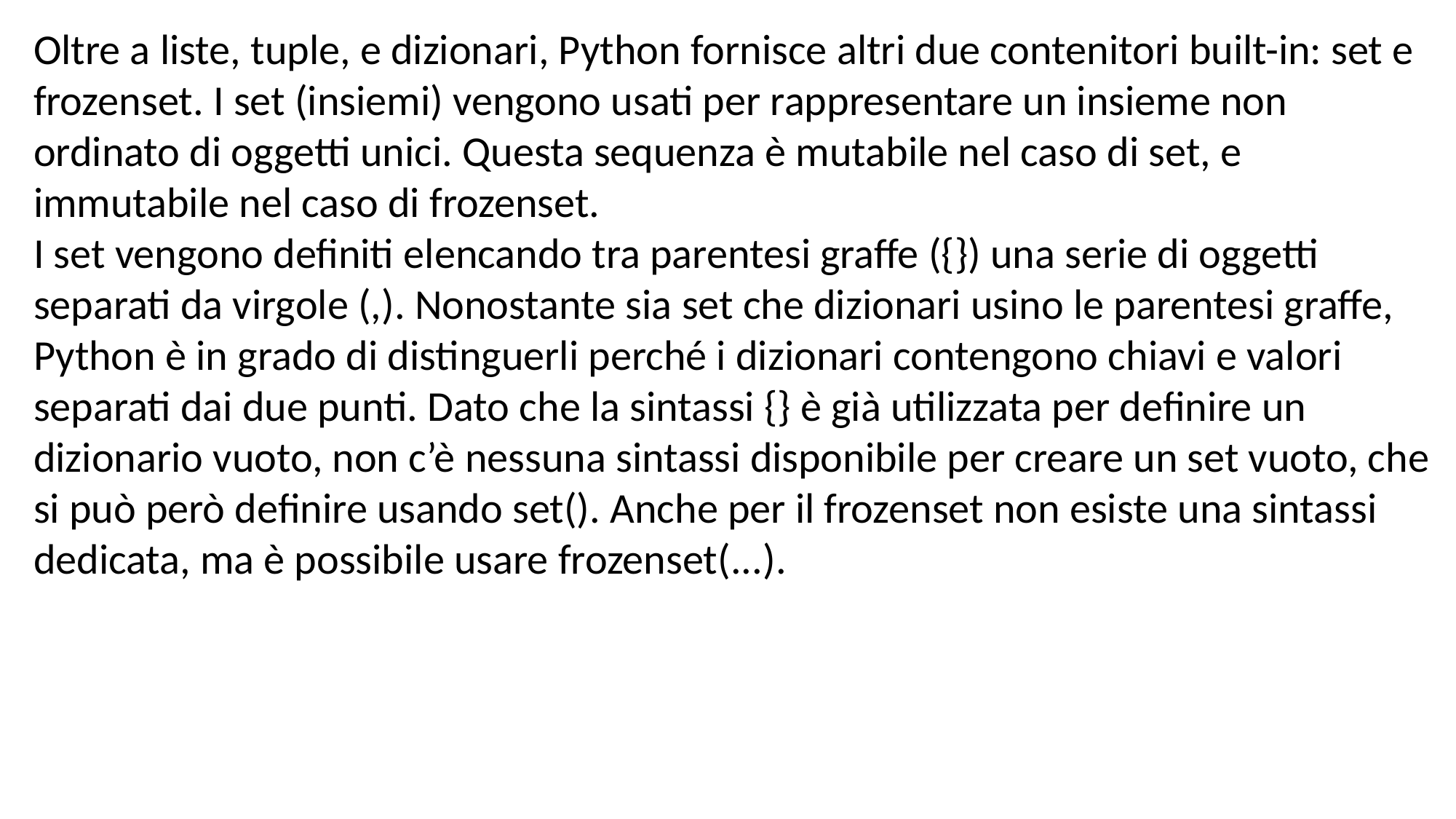

Oltre a liste, tuple, e dizionari, Python fornisce altri due contenitori built-in: set e frozenset. I set (insiemi) vengono usati per rappresentare un insieme non ordinato di oggetti unici. Questa sequenza è mutabile nel caso di set, e immutabile nel caso di frozenset.
I set vengono definiti elencando tra parentesi graffe ({}) una serie di oggetti separati da virgole (,). Nonostante sia set che dizionari usino le parentesi graffe, Python è in grado di distinguerli perché i dizionari contengono chiavi e valori separati dai due punti. Dato che la sintassi {} è già utilizzata per definire un dizionario vuoto, non c’è nessuna sintassi disponibile per creare un set vuoto, che si può però definire usando set(). Anche per il frozenset non esiste una sintassi dedicata, ma è possibile usare frozenset(...).